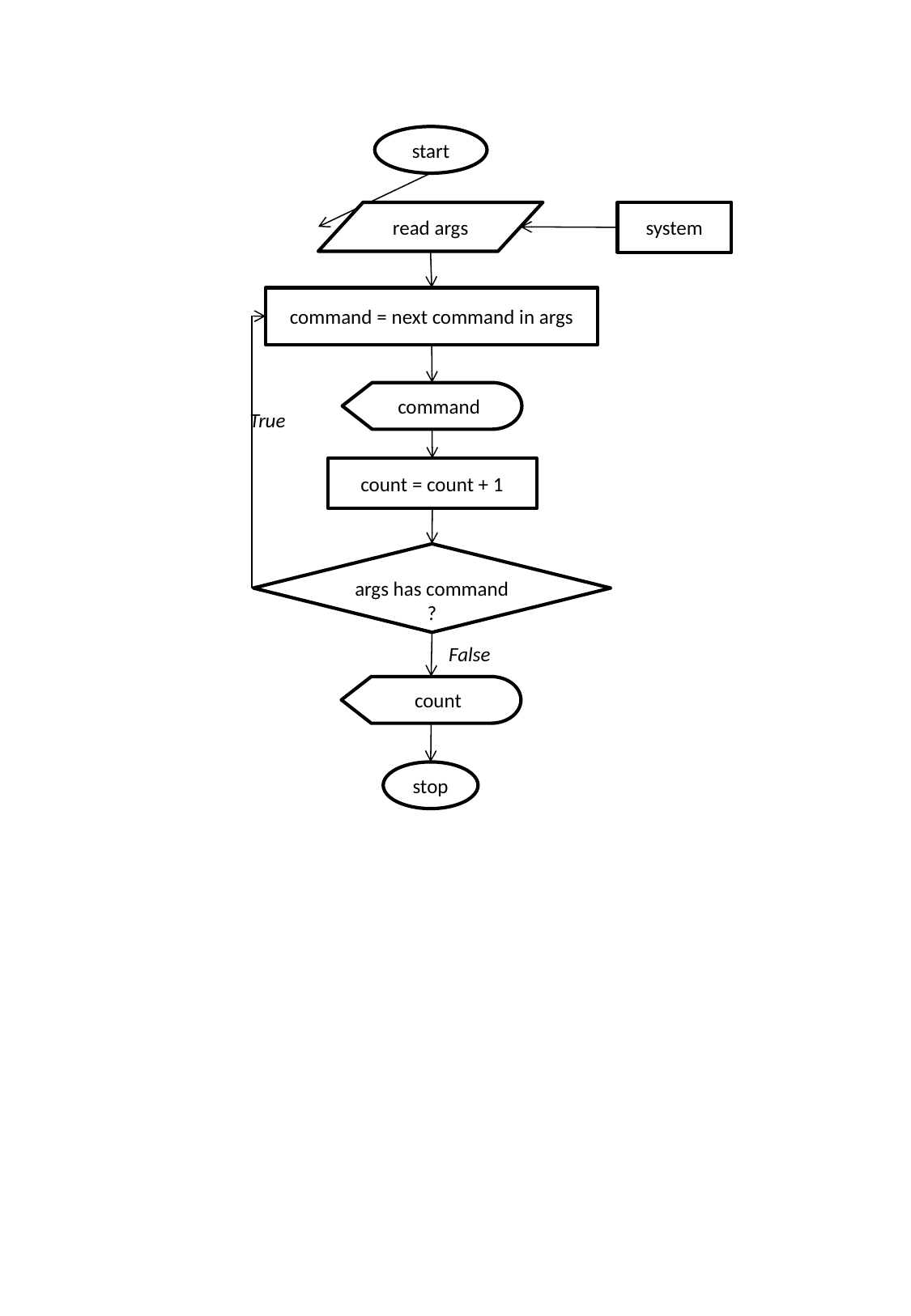

start
read args
system
command = next command in args
   command
True
count = count + 1

args has command
?
False
   count
stop